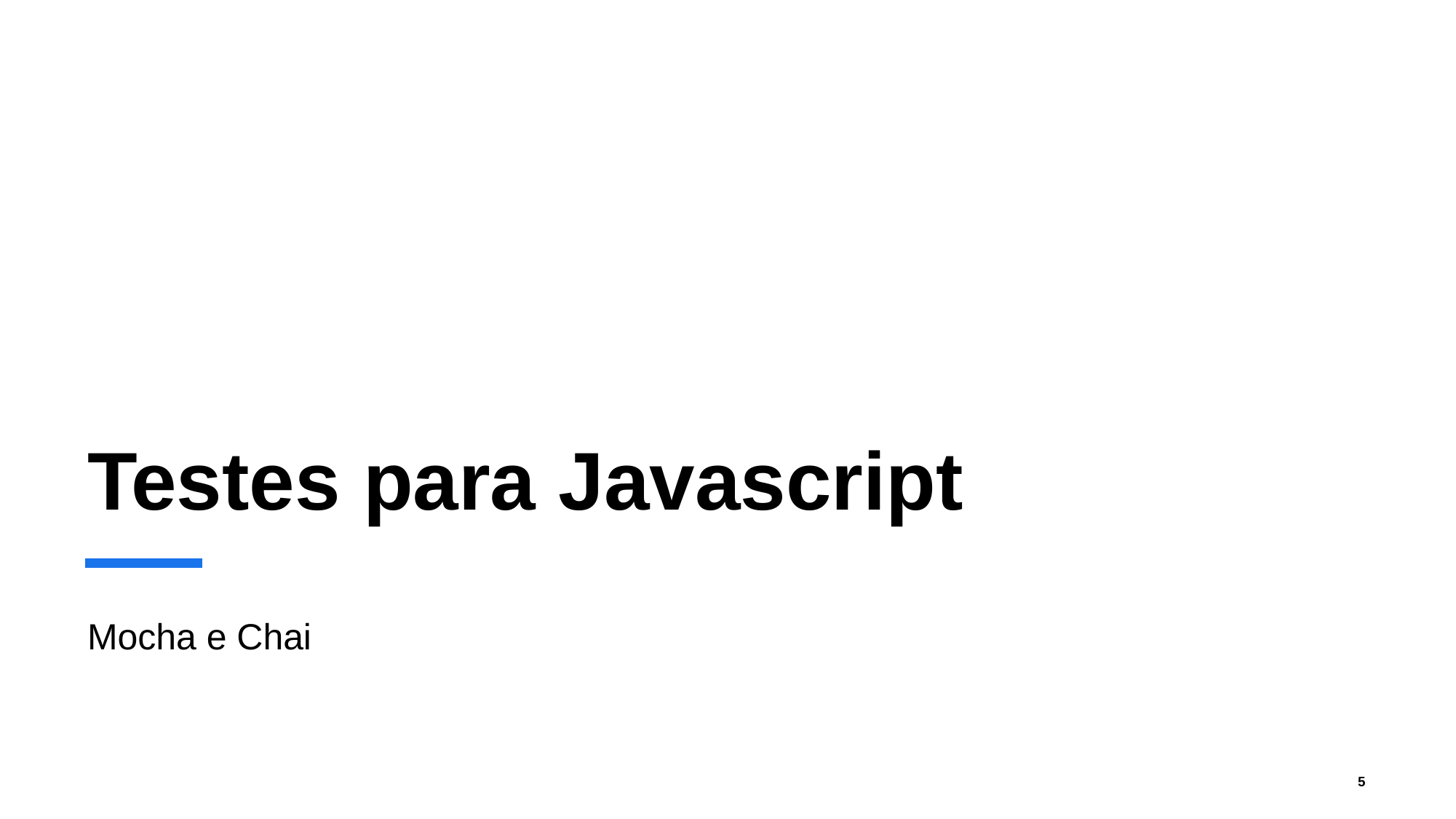

# Testes para Javascript
Mocha e Chai
5